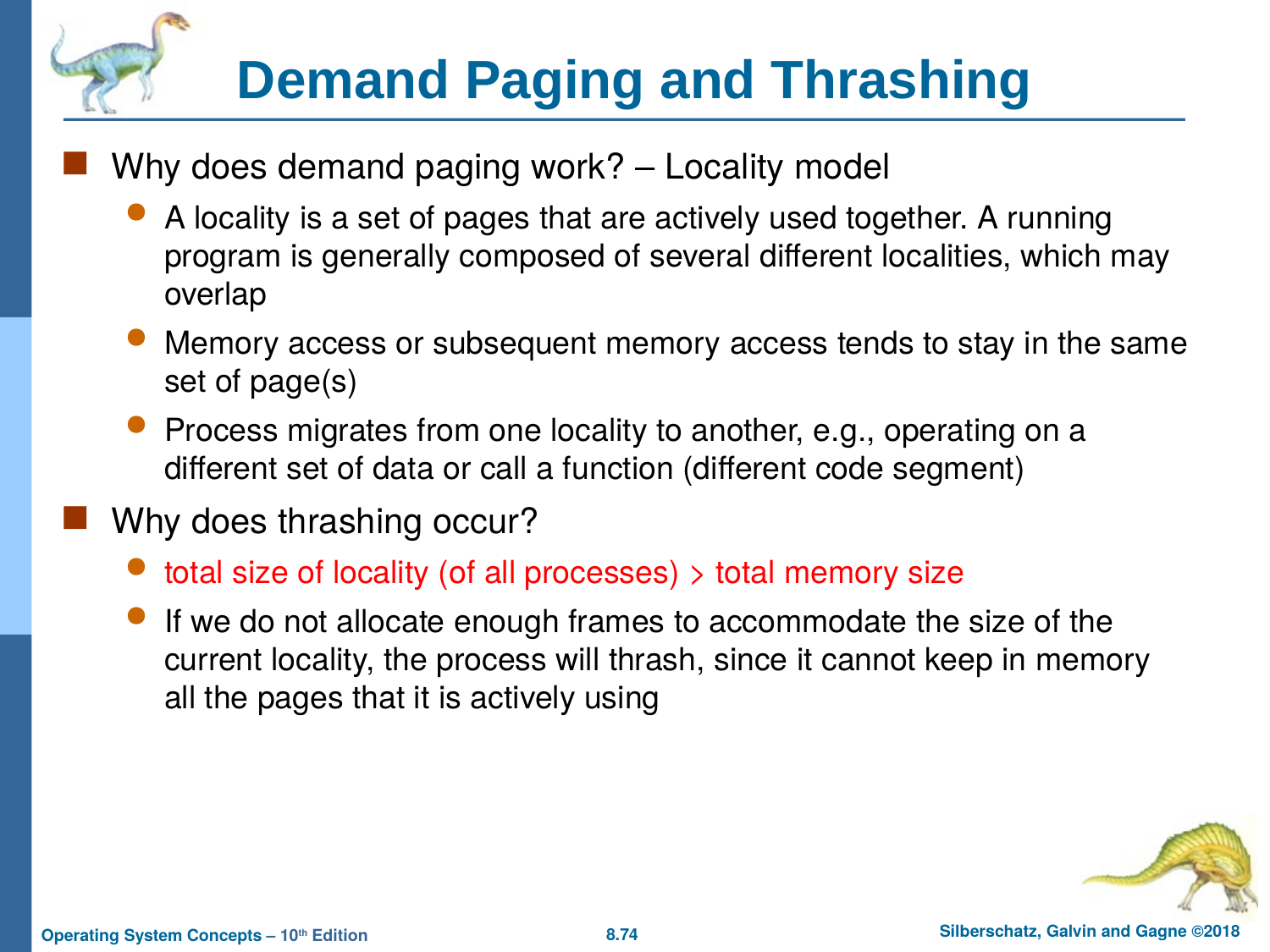

# Demand Paging and Thrashing
Why does demand paging work? – Locality model
A locality is a set of pages that are actively used together. A running program is generally composed of several different localities, which may overlap
Memory access or subsequent memory access tends to stay in the same set of page(s)
Process migrates from one locality to another, e.g., operating on a different set of data or call a function (different code segment)
Why does thrashing occur?
total size of locality (of all processes) > total memory size
If we do not allocate enough frames to accommodate the size of the current locality, the process will thrash, since it cannot keep in memory all the pages that it is actively using